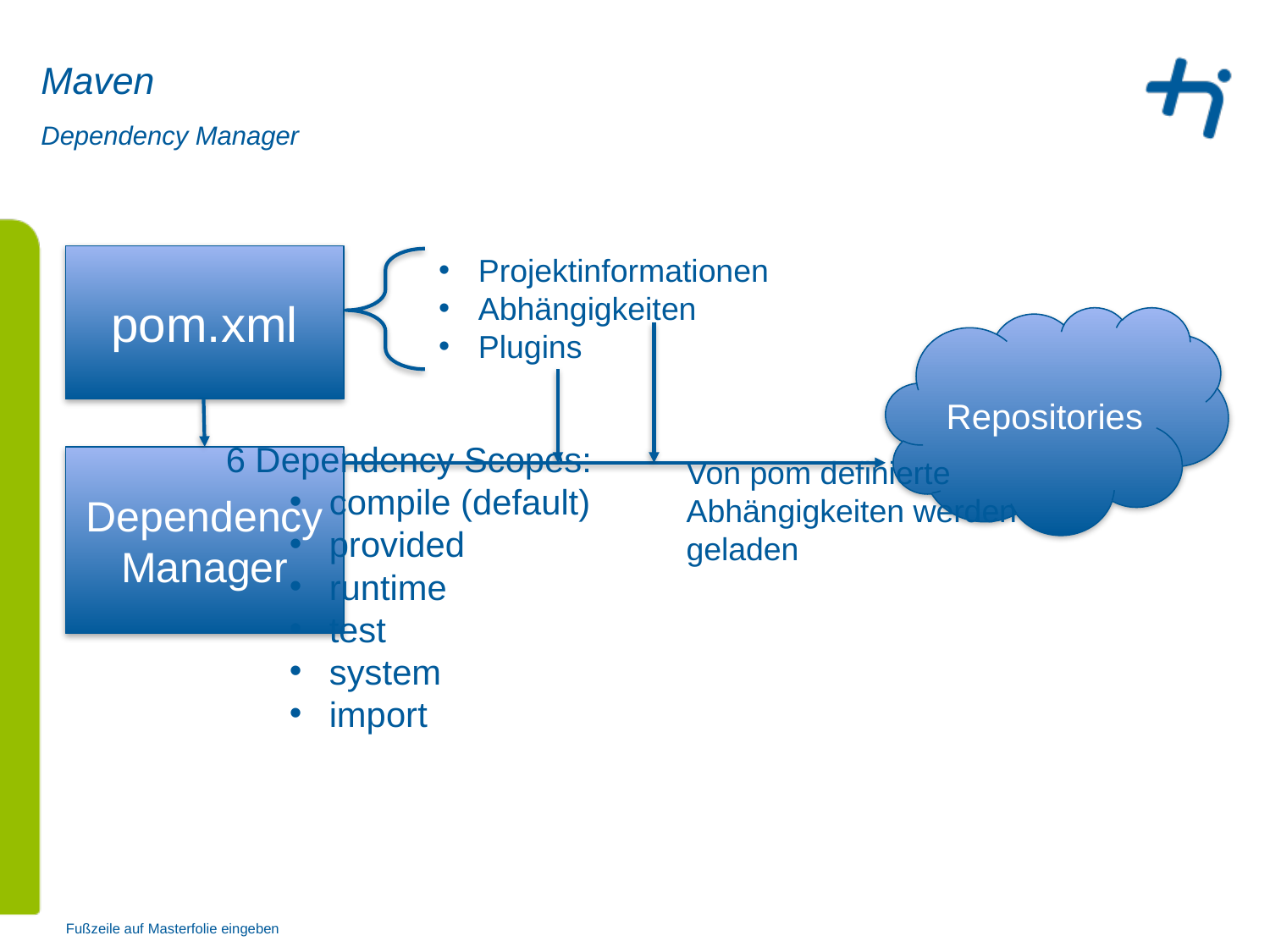

# Maven
Dependency Manager
Projektinformationen
Abhängigkeiten
Plugins
pom.xml

Repositories
6 Dependency Scopes:
compile (default)
provided
runtime
test
system
import
Dependency Manager
Von pom definierte Abhängigkeiten werden geladen